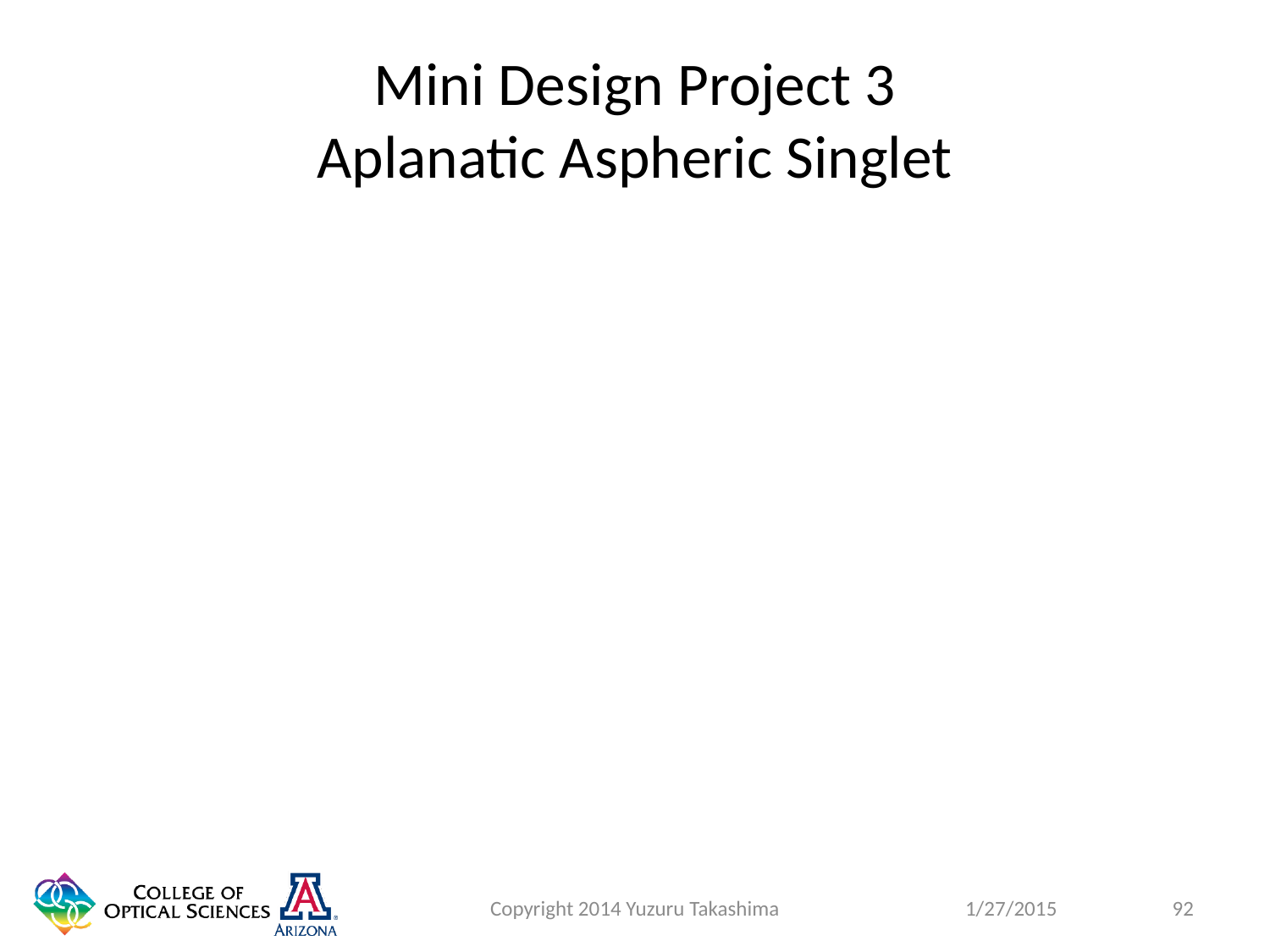

# Mini Design Project 3 Aplanatic Aspheric Singlet
Copyright 2014 Yuzuru Takashima
92
1/27/2015